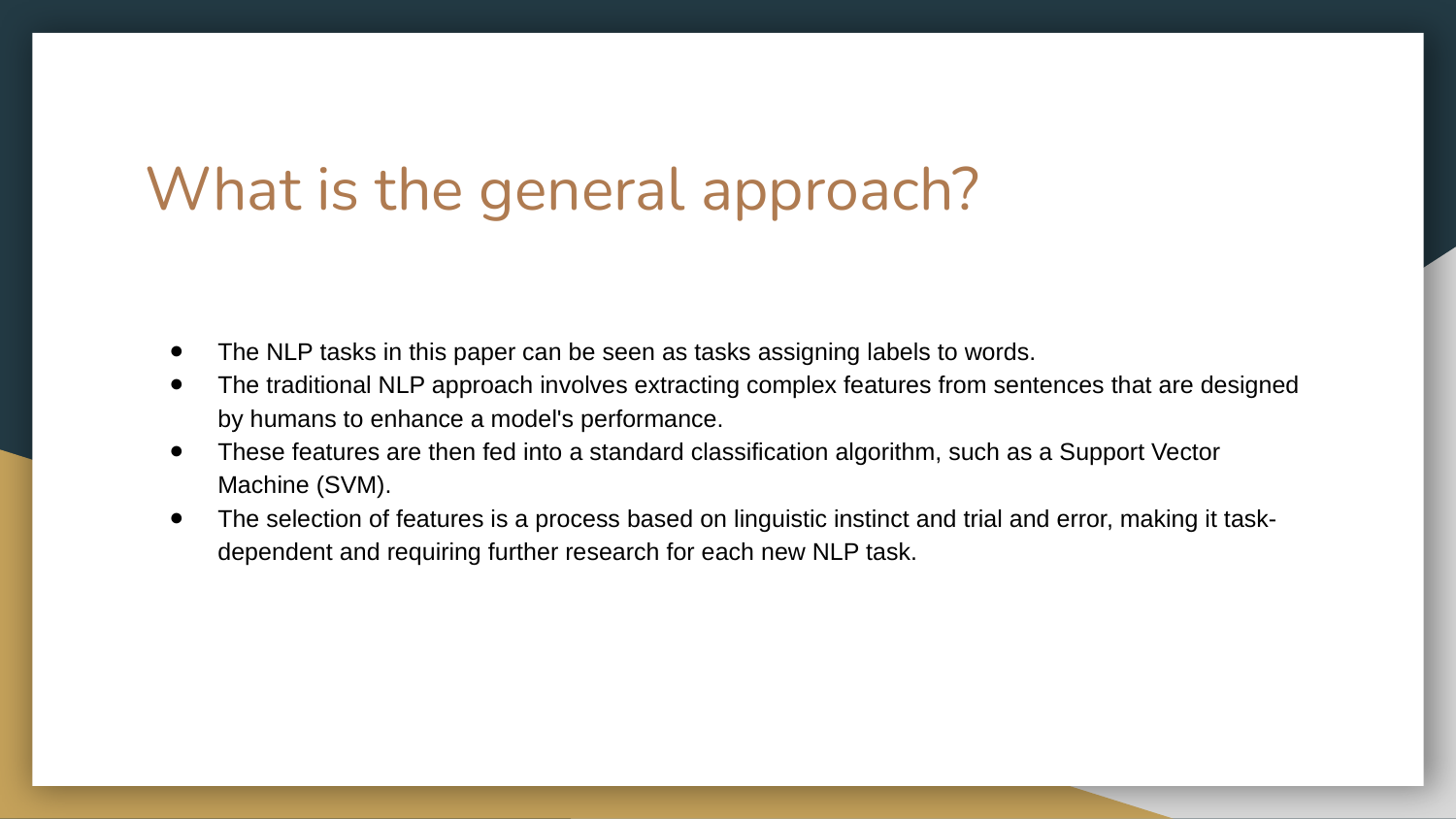

# What is the general approach?
The NLP tasks in this paper can be seen as tasks assigning labels to words.
The traditional NLP approach involves extracting complex features from sentences that are designed by humans to enhance a model's performance.
These features are then fed into a standard classification algorithm, such as a Support Vector Machine (SVM).
The selection of features is a process based on linguistic instinct and trial and error, making it task-dependent and requiring further research for each new NLP task.